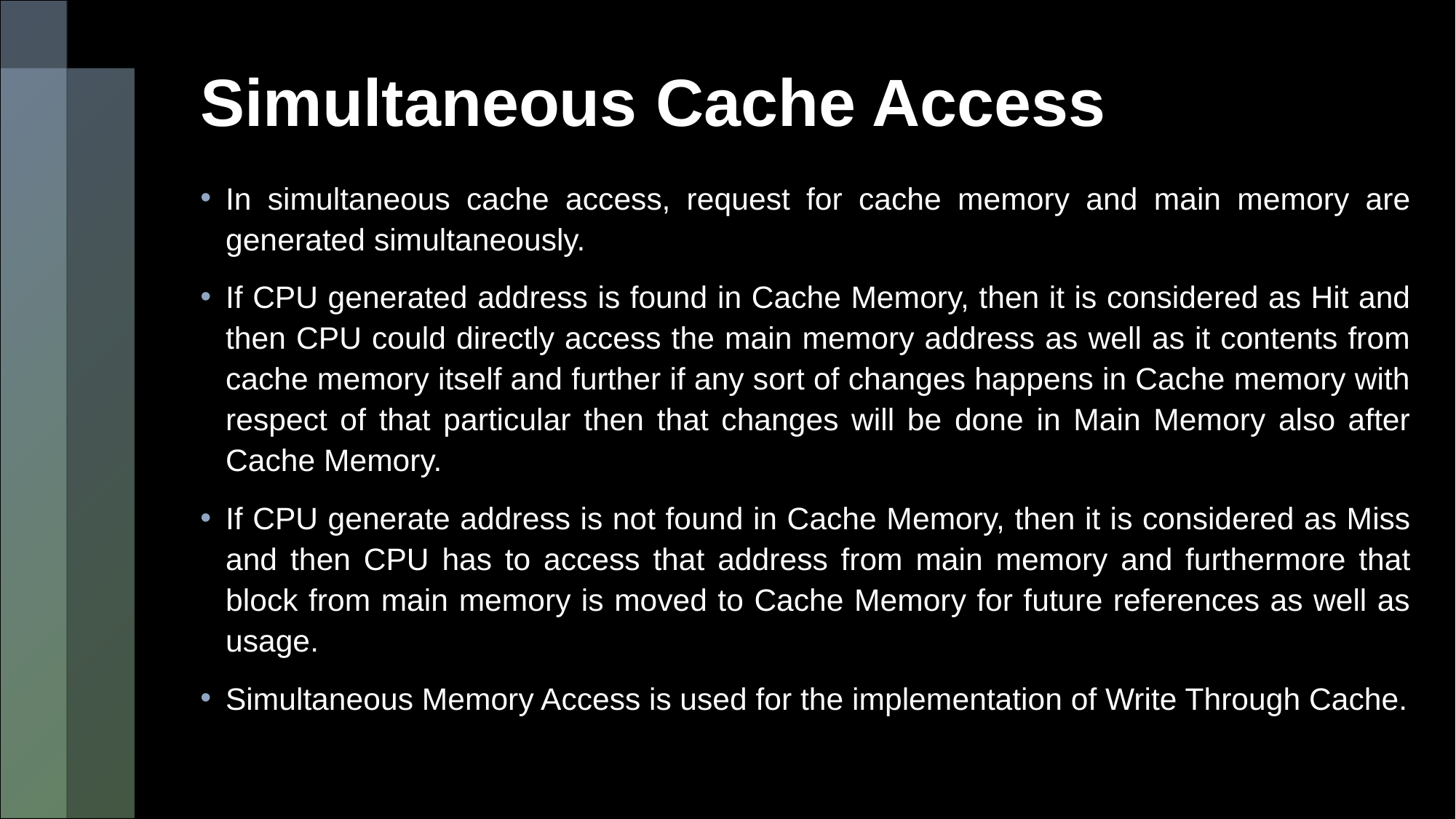

# Simultaneous Cache Access
In simultaneous cache access, request for cache memory and main memory are generated simultaneously.
If CPU generated address is found in Cache Memory, then it is considered as Hit and then CPU could directly access the main memory address as well as it contents from cache memory itself and further if any sort of changes happens in Cache memory with respect of that particular then that changes will be done in Main Memory also after Cache Memory.
If CPU generate address is not found in Cache Memory, then it is considered as Miss and then CPU has to access that address from main memory and furthermore that block from main memory is moved to Cache Memory for future references as well as usage.
Simultaneous Memory Access is used for the implementation of Write Through Cache.